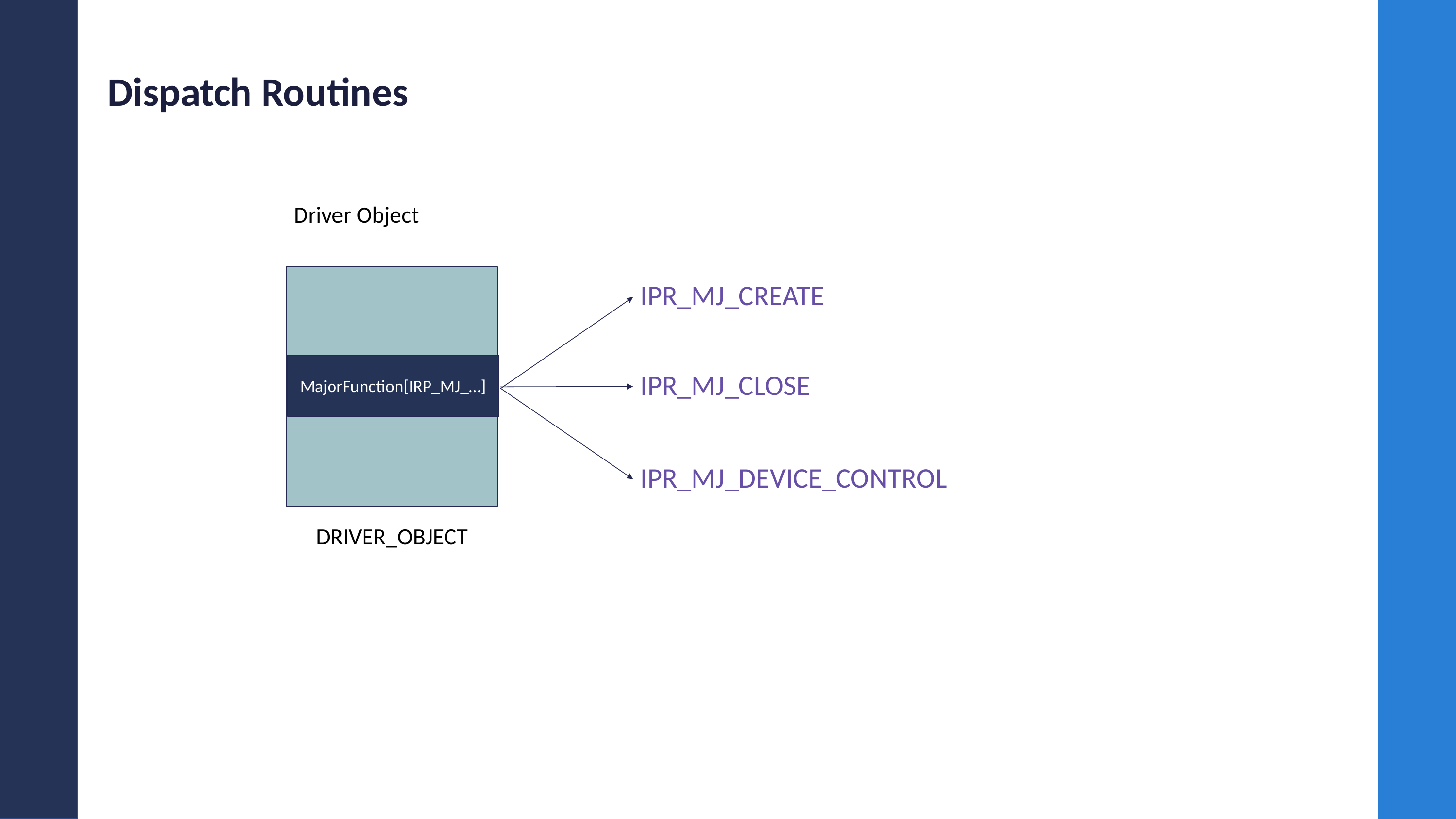

# Dispatch Routines
Driver Object

IPR_MJ_CREATE
MajorFunction[IRP_MJ_…]
IPR_MJ_CLOSE
IPR_MJ_DEVICE_CONTROL
DRIVER_OBJECT